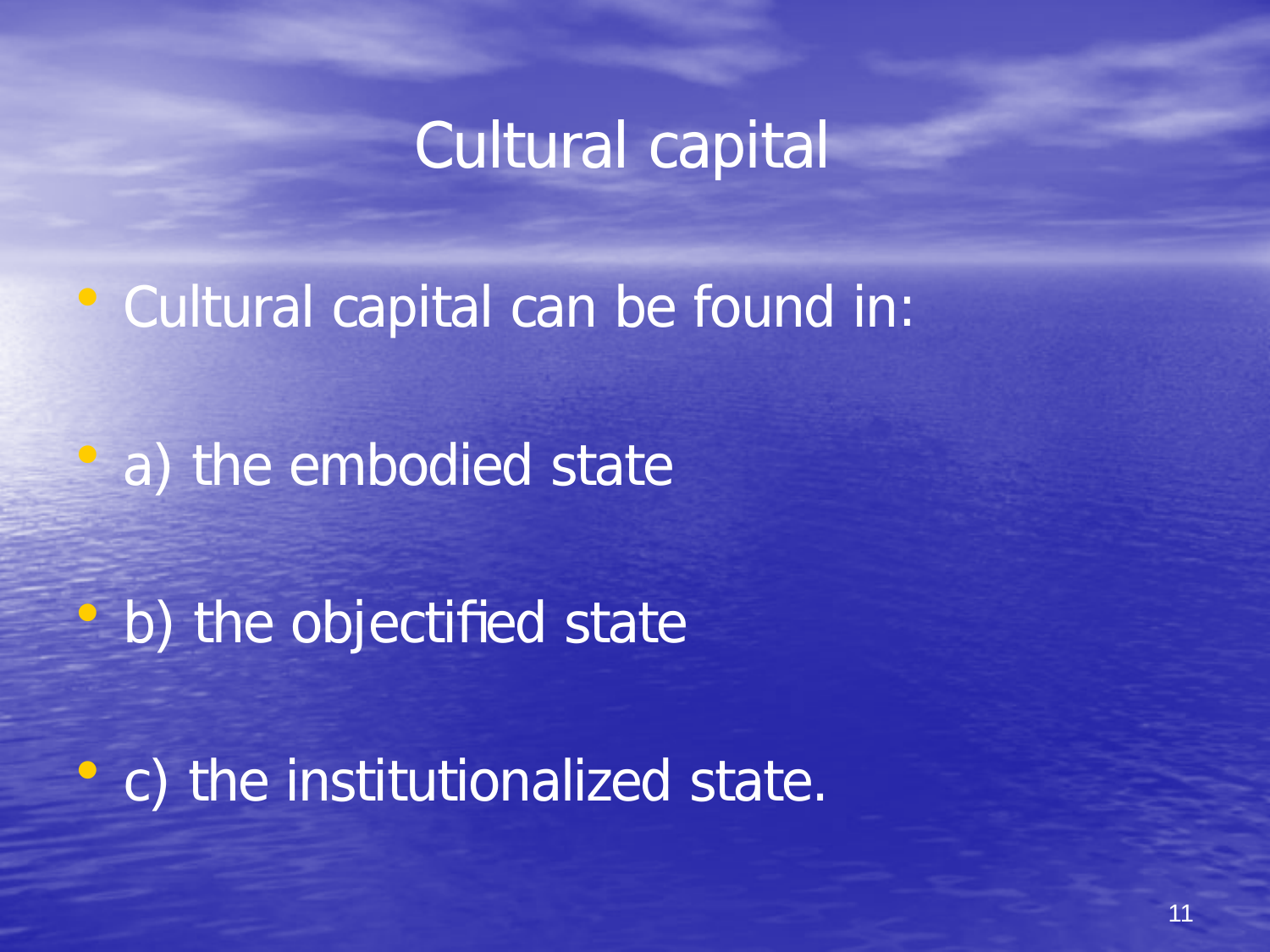

# Cultural capital
Cultural capital can be found in:

a) the embodied state

b) the objectified state

c) the institutionalized state.
11